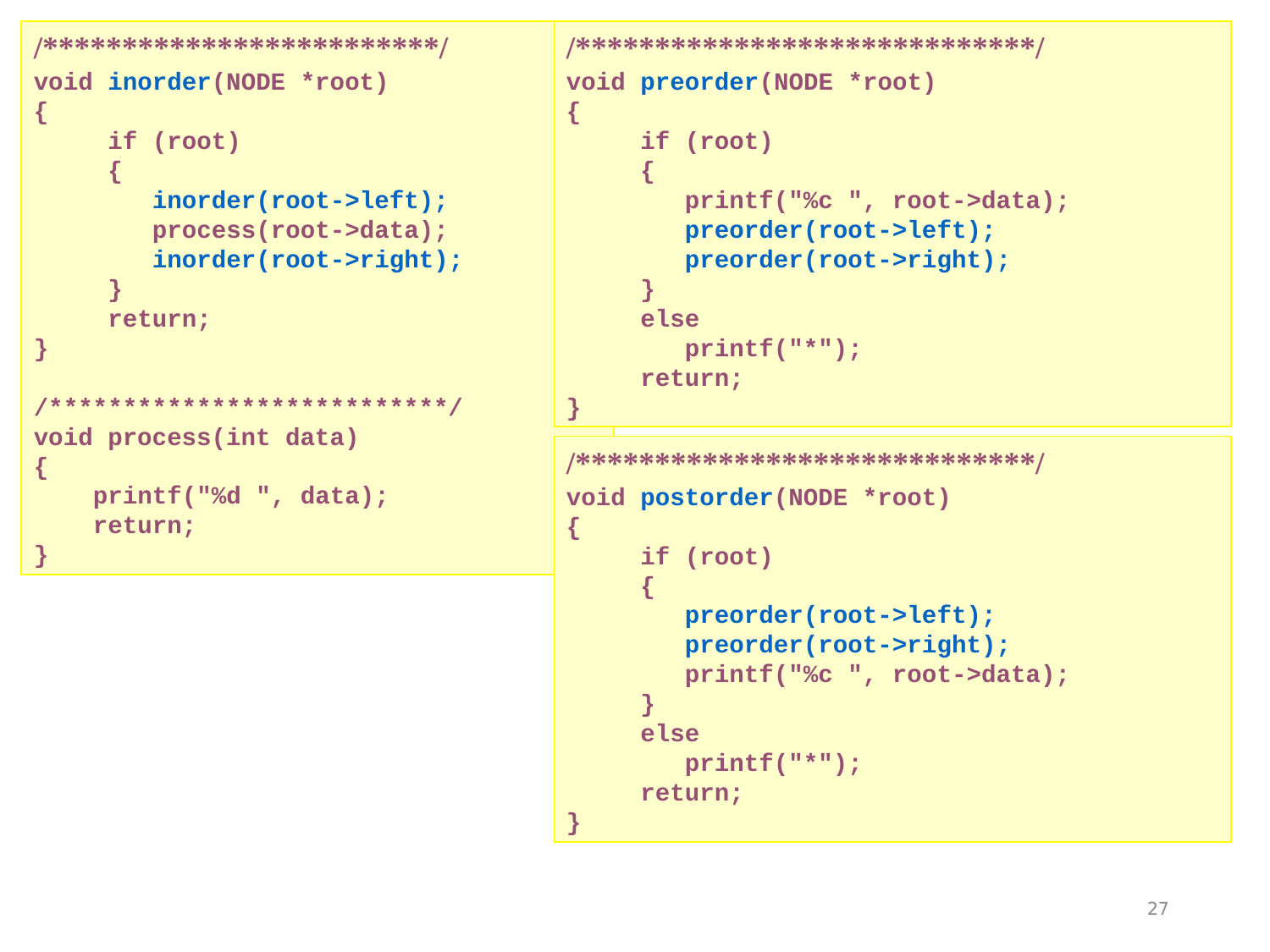

/*************************/
void inorder(NODE *root)
{
     if (root)
     {
        inorder(root->left);
        process(root->data);
        inorder(root->right);
     }
     return;
}

/***************************/
void process(int data)
{
    printf("%d ", data);
    return;
}
/*****************************/
void preorder(NODE *root)
{
     if (root)
     {
        printf("%c ", root->data);
        preorder(root->left);
        preorder(root->right);
     }
     else
        printf("*");
     return;
}
/*****************************/
void postorder(NODE *root)
{
     if (root)
     {
        preorder(root->left);
        preorder(root->right);
        printf("%c ", root->data);
     }
     else
        printf("*");
     return;
}
27